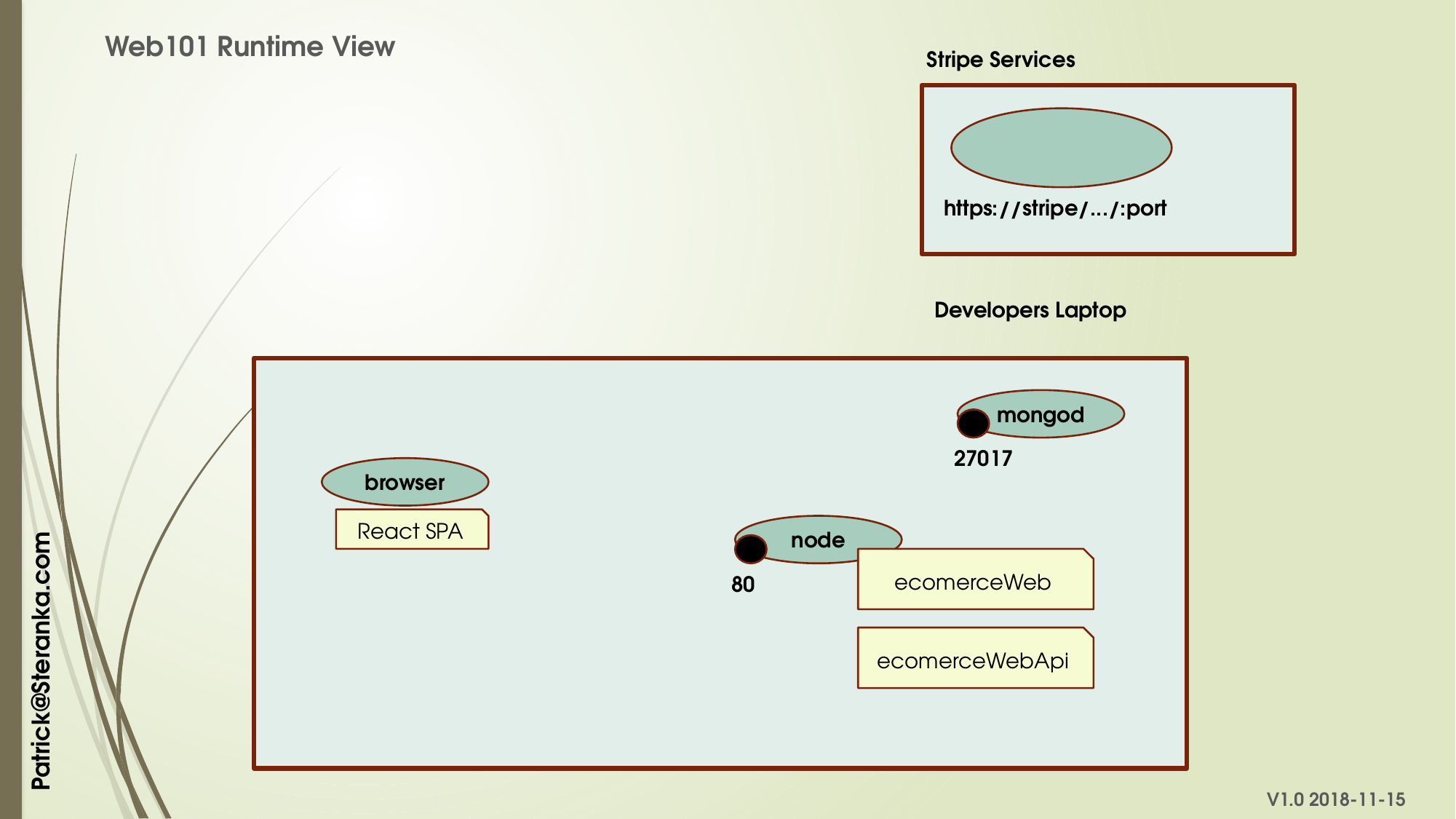

Web101 Runtime View
Stripe Services

https://stripe/.../:port
Developers Laptop

mongod

27017
browser
React SPA
node

ecomerceWeb
80
ecomerceWebApi